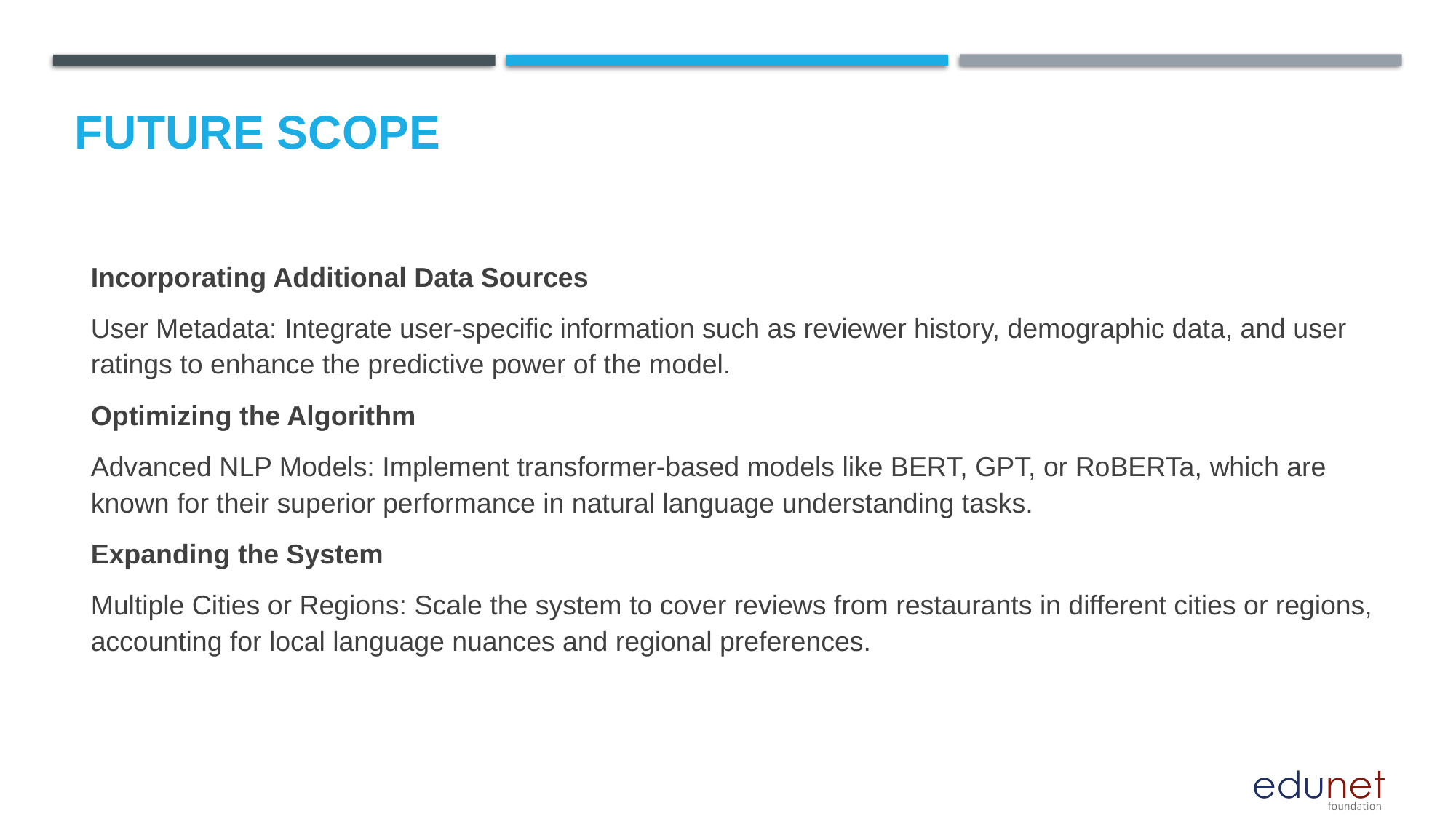

Future scope

Incorporating Additional Data Sources
User Metadata: Integrate user-specific information such as reviewer history, demographic data, and user ratings to enhance the predictive power of the model.
Optimizing the Algorithm
Advanced NLP Models: Implement transformer-based models like BERT, GPT, or RoBERTa, which are known for their superior performance in natural language understanding tasks.
Expanding the System
Multiple Cities or Regions: Scale the system to cover reviews from restaurants in different cities or regions, accounting for local language nuances and regional preferences.